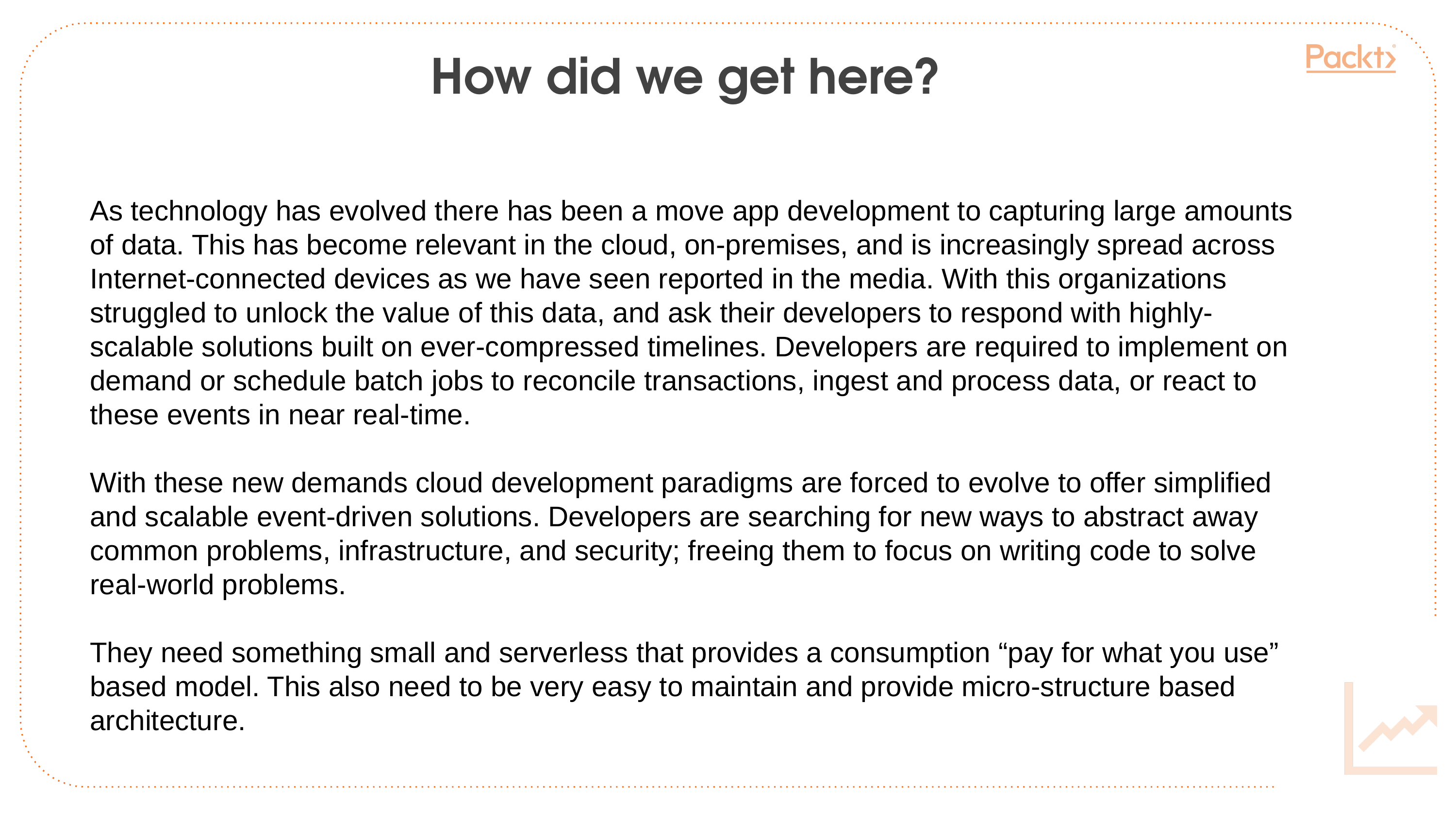

How did we get here?
As technology has evolved there has been a move app development to capturing large amounts of data. This has become relevant in the cloud, on-premises, and is increasingly spread across Internet-connected devices as we have seen reported in the media. With this organizations struggled to unlock the value of this data, and ask their developers to respond with highly-scalable solutions built on ever-compressed timelines. Developers are required to implement on demand or schedule batch jobs to reconcile transactions, ingest and process data, or react to these events in near real-time.

With these new demands cloud development paradigms are forced to evolve to offer simplified and scalable event-driven solutions. Developers are searching for new ways to abstract away common problems, infrastructure, and security; freeing them to focus on writing code to solve real-world problems.

They need something small and serverless that provides a consumption “pay for what you use” based model. This also need to be very easy to maintain and provide micro-structure based architecture.